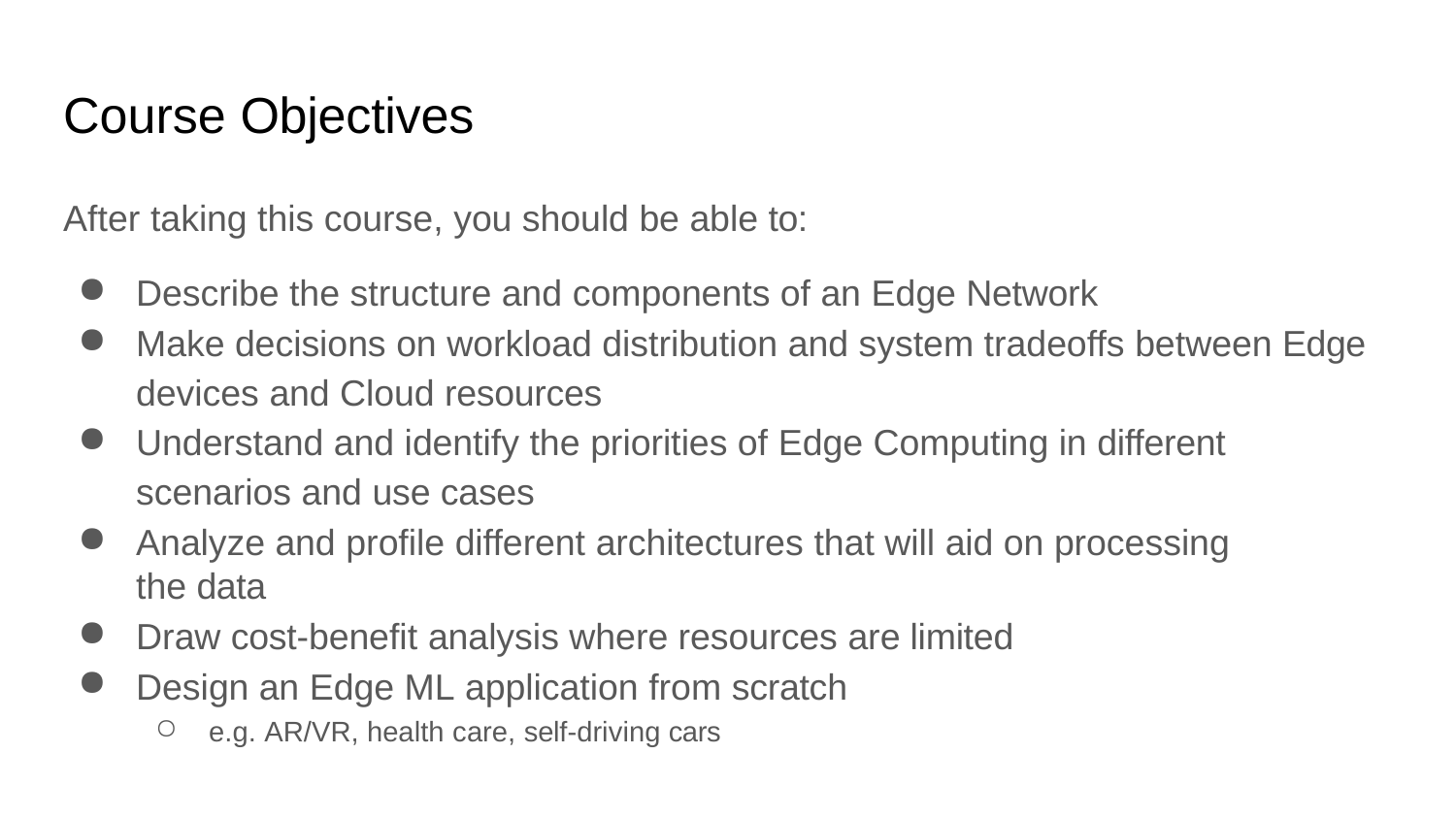

# Course Objectives
After taking this course, you should be able to:
Describe the structure and components of an Edge Network
Make decisions on workload distribution and system tradeoffs between Edge devices and Cloud resources
Understand and identify the priorities of Edge Computing in different scenarios and use cases
Analyze and profile different architectures that will aid on processing the data
Draw cost-benefit analysis where resources are limited
Design an Edge ML application from scratch
e.g. AR/VR, health care, self-driving cars